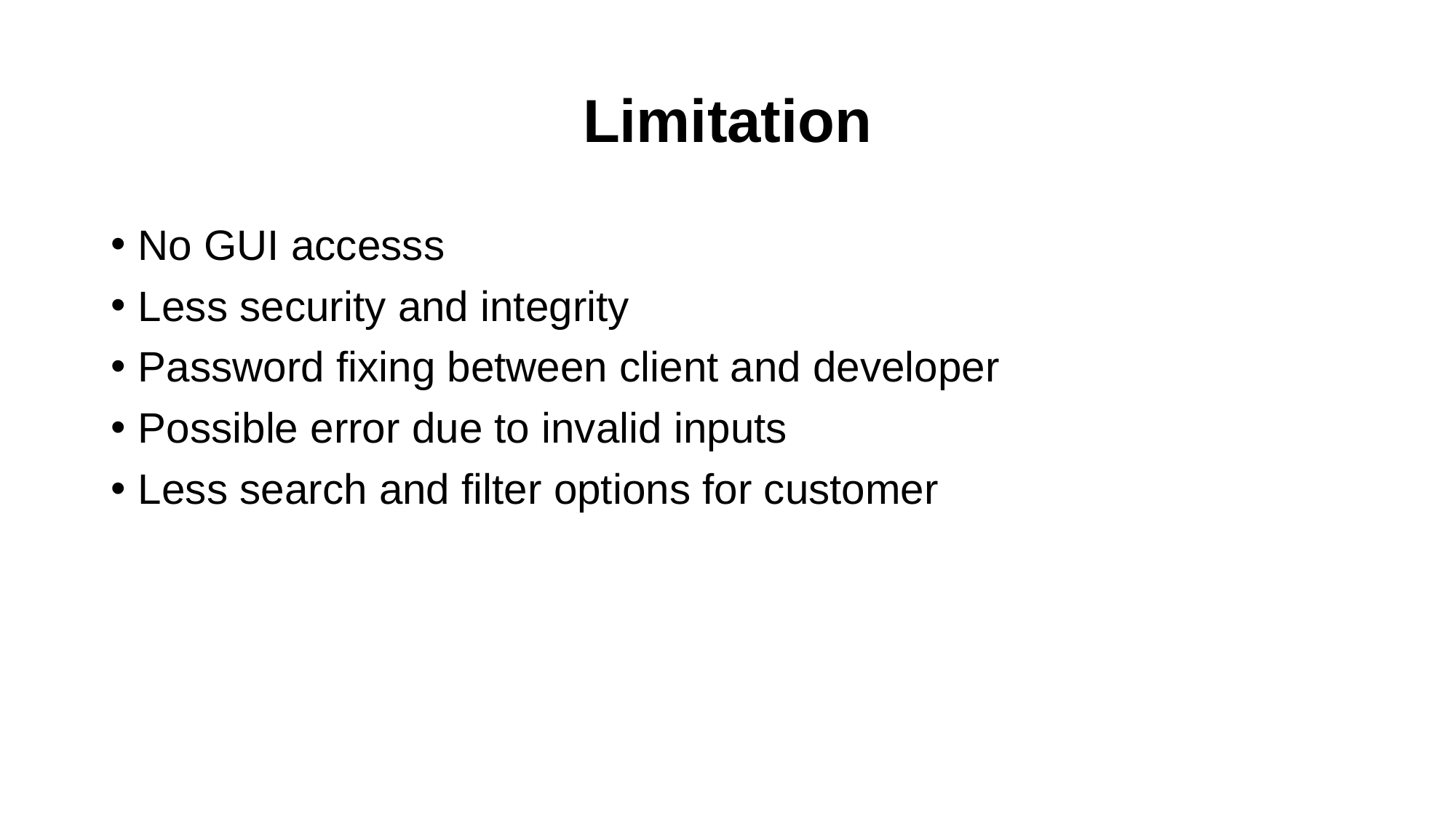

# Limitation
No GUI accesss
Less security and integrity
Password fixing between client and developer
Possible error due to invalid inputs
Less search and filter options for customer